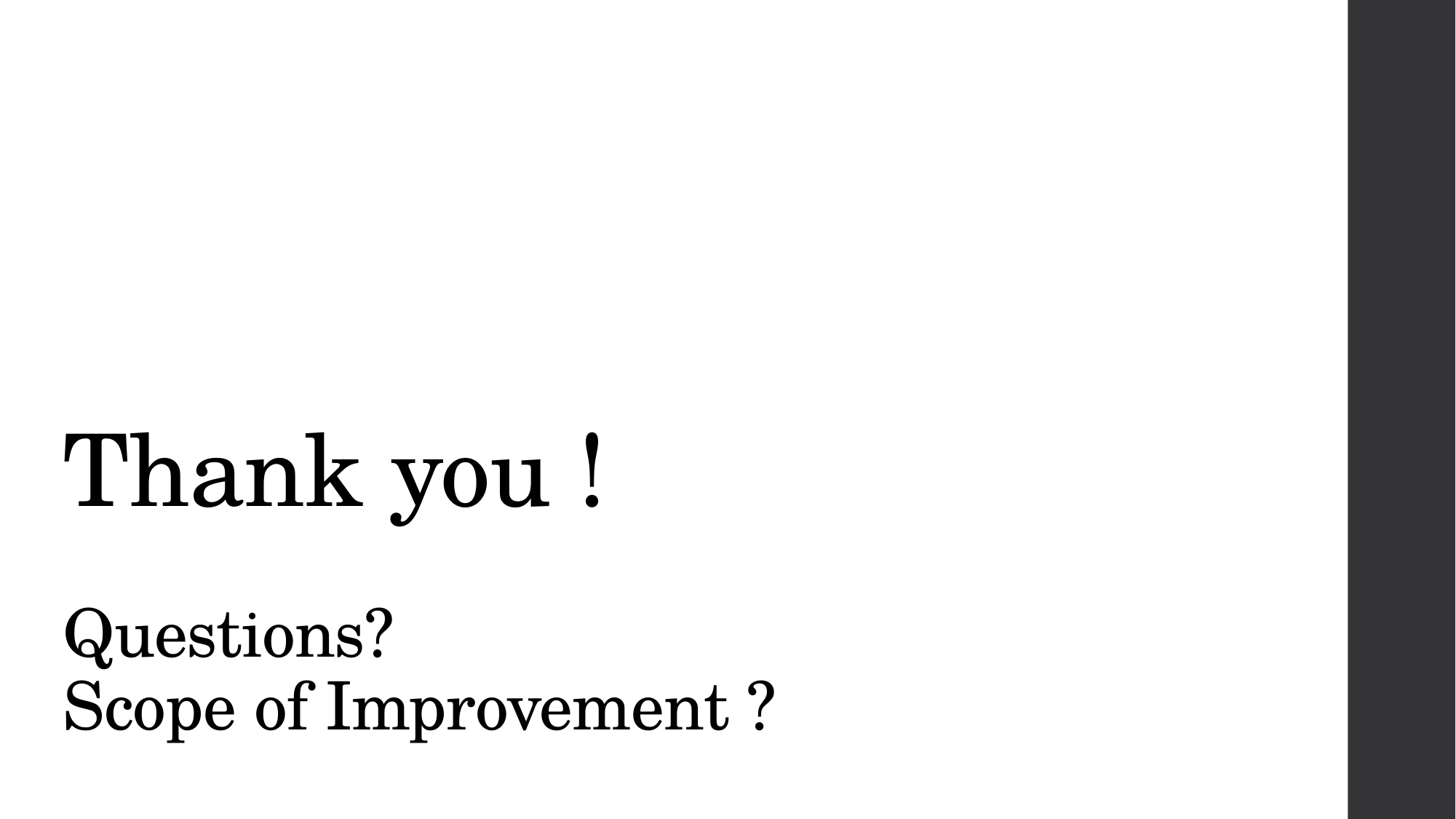

# Thank you ! Questions? Scope of Improvement ?